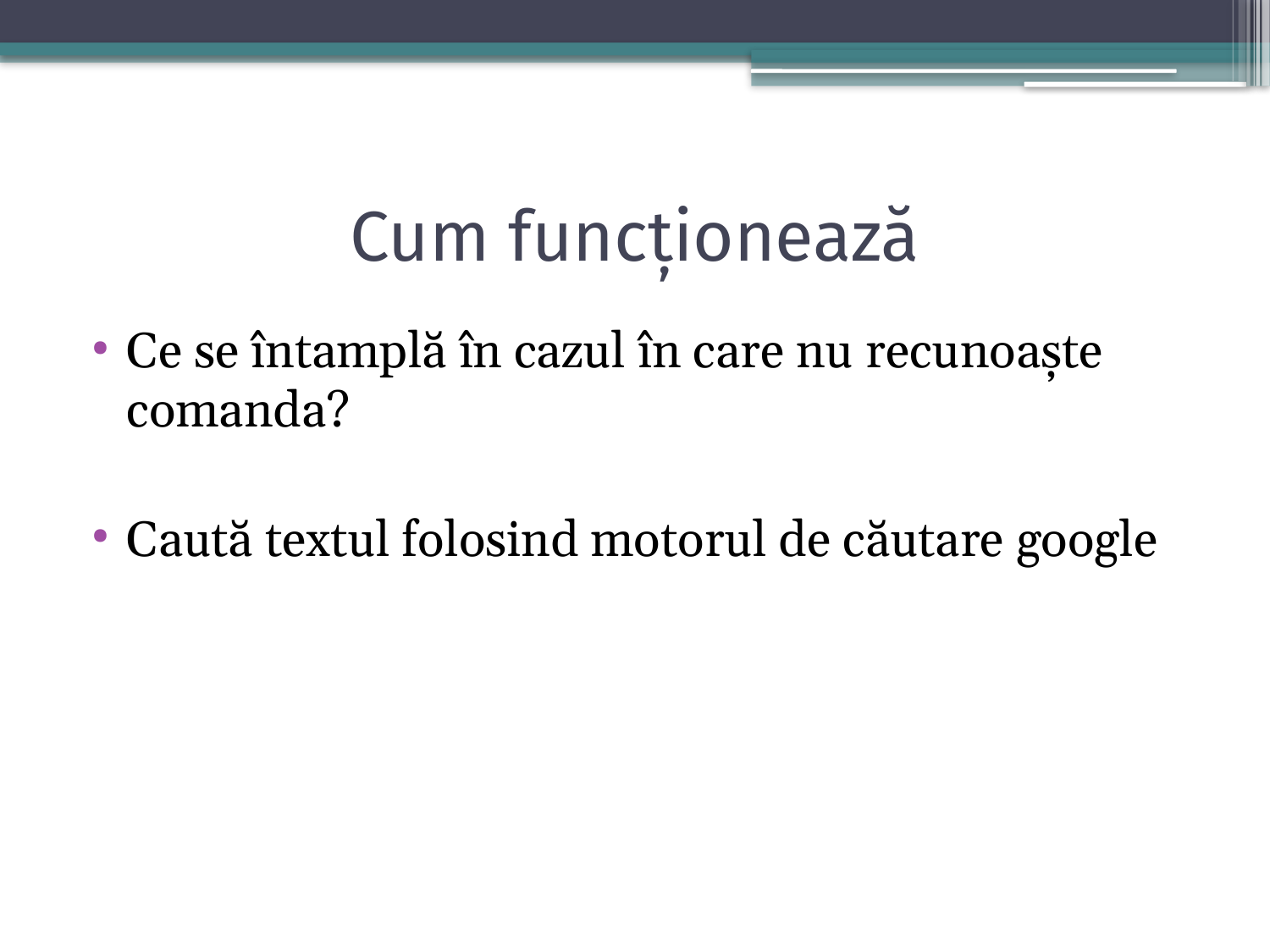

# Cum funcționează
Ce se întamplă în cazul în care nu recunoaște comanda?

Caută textul folosind motorul de căutare google